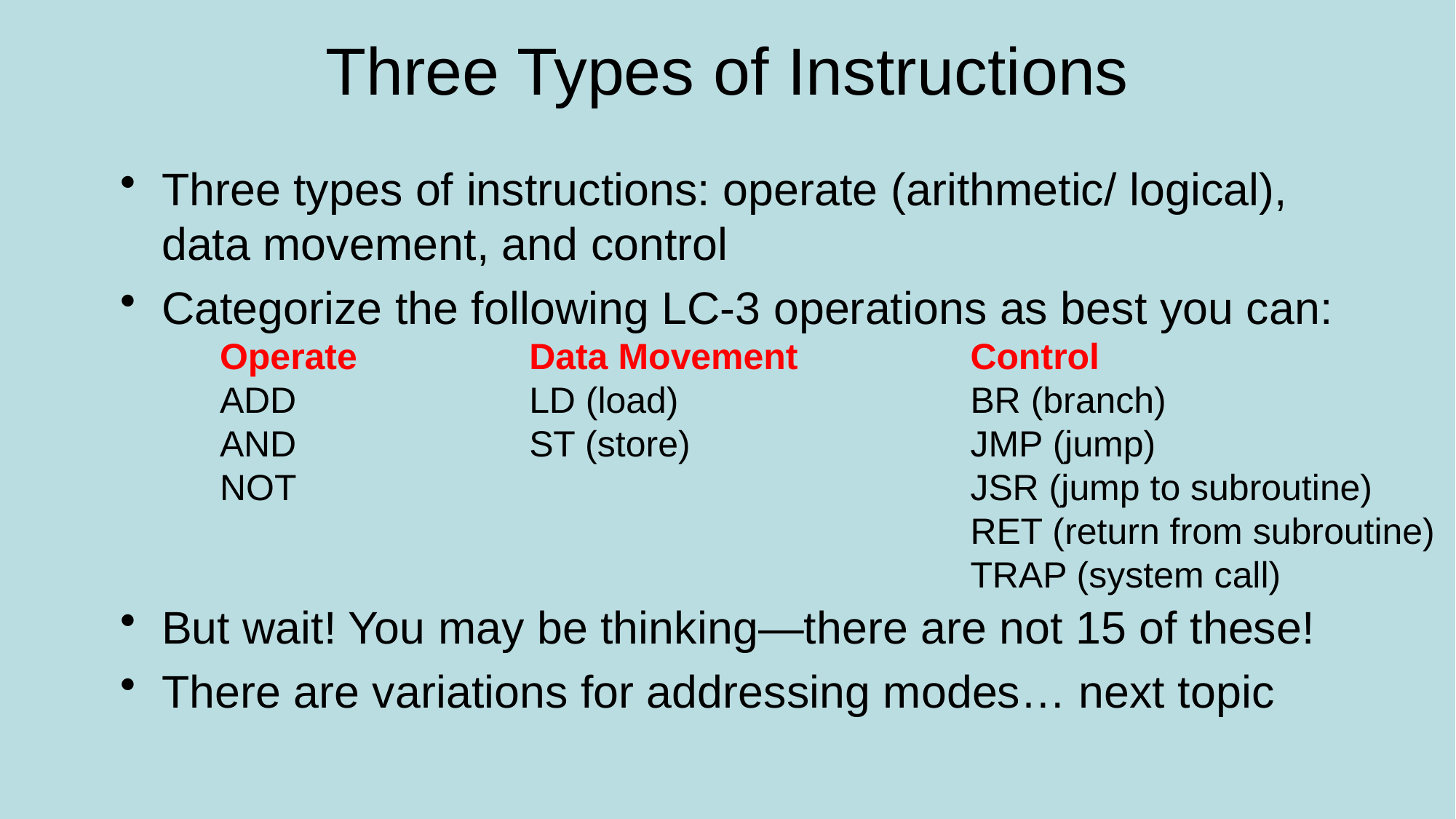

# Three Types of Instructions
Three types of instructions: operate (arithmetic/ logical), data movement, and control
Categorize the following LC-3 operations as best you can:

But wait! You may be thinking—there are not 15 of these!
There are variations for addressing modes… next topic

Operate
ADD
AND
NOT
Data Movement
LD (load)
ST (store)
Control
BR (branch)
JMP (jump)
JSR (jump to subroutine)
RET (return from subroutine)
TRAP (system call)